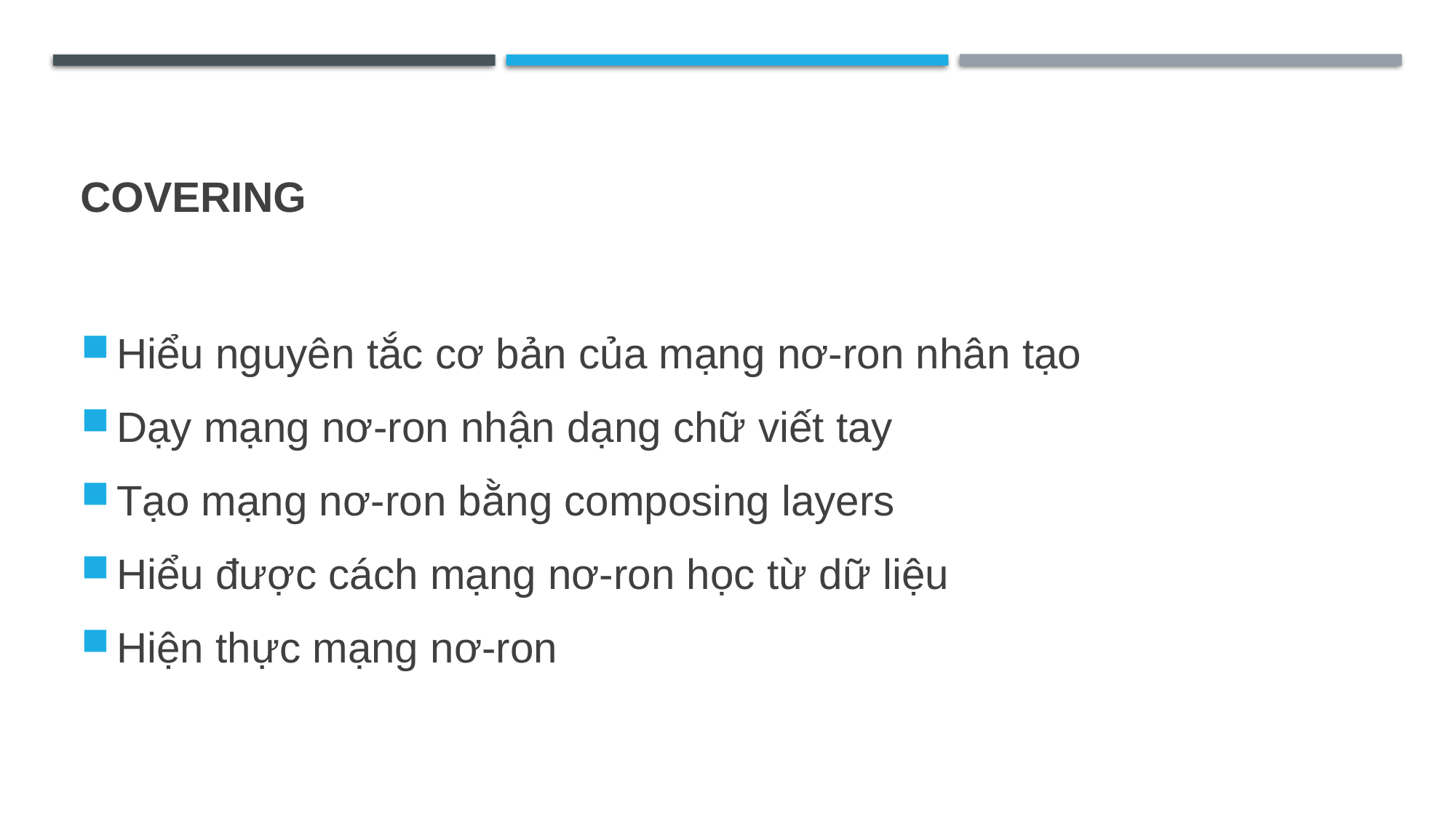

# cOVERing
Hiểu nguyên tắc cơ bản của mạng nơ-ron nhân tạo
Dạy mạng nơ-ron nhận dạng chữ viết tay
Tạo mạng nơ-ron bằng composing layers
Hiểu được cách mạng nơ-ron học từ dữ liệu
Hiện thực mạng nơ-ron